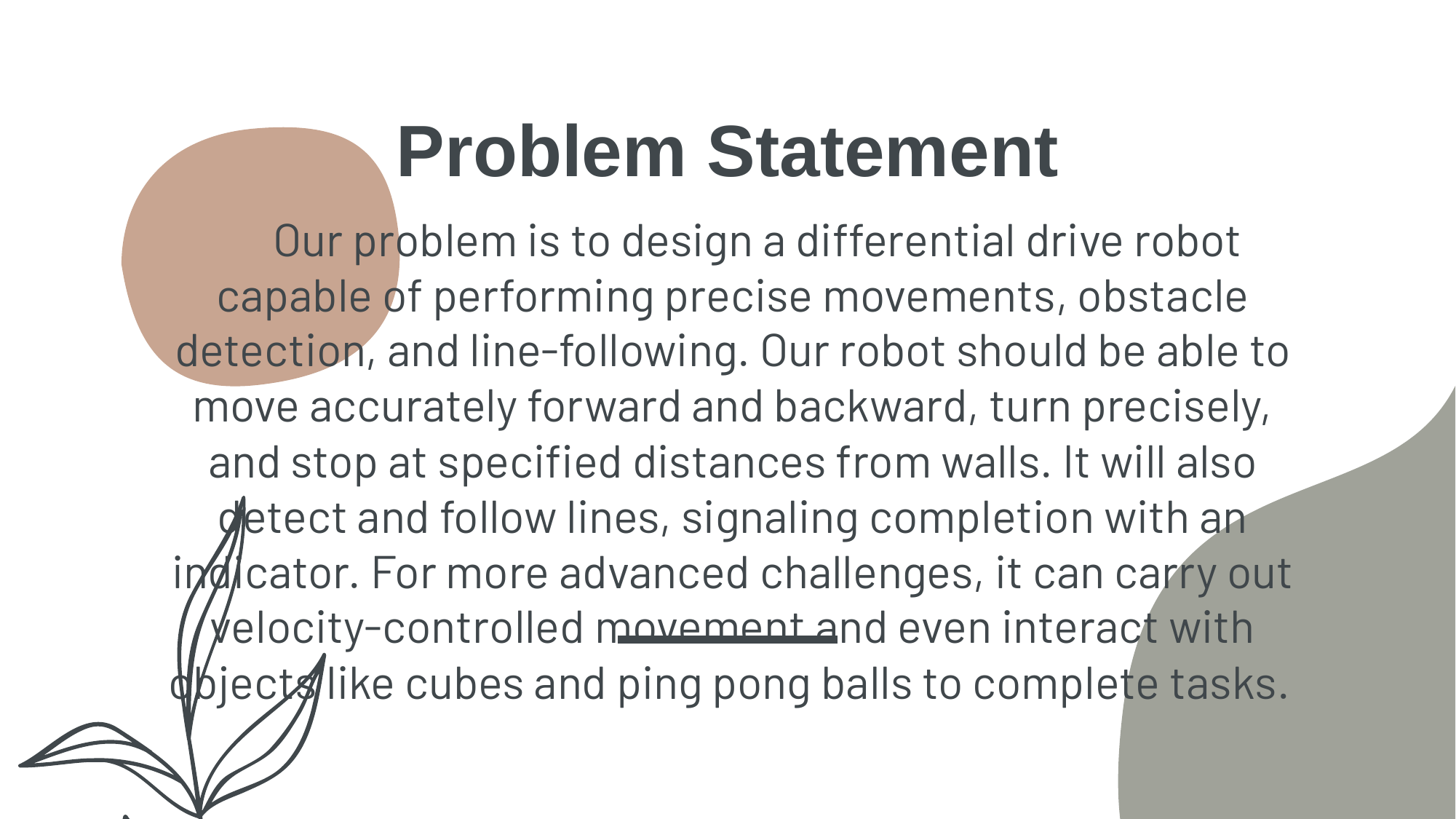

Problem Statement
  Our problem is to design a differential drive robot capable of performing precise movements, obstacle detection, and line-following. Our robot should be able to move accurately forward and backward, turn precisely, and stop at specified distances from walls. It will also detect and follow lines, signaling completion with an indicator. For more advanced challenges, it can carry out velocity-controlled movement and even interact with objects like cubes and ping pong balls to complete tasks.